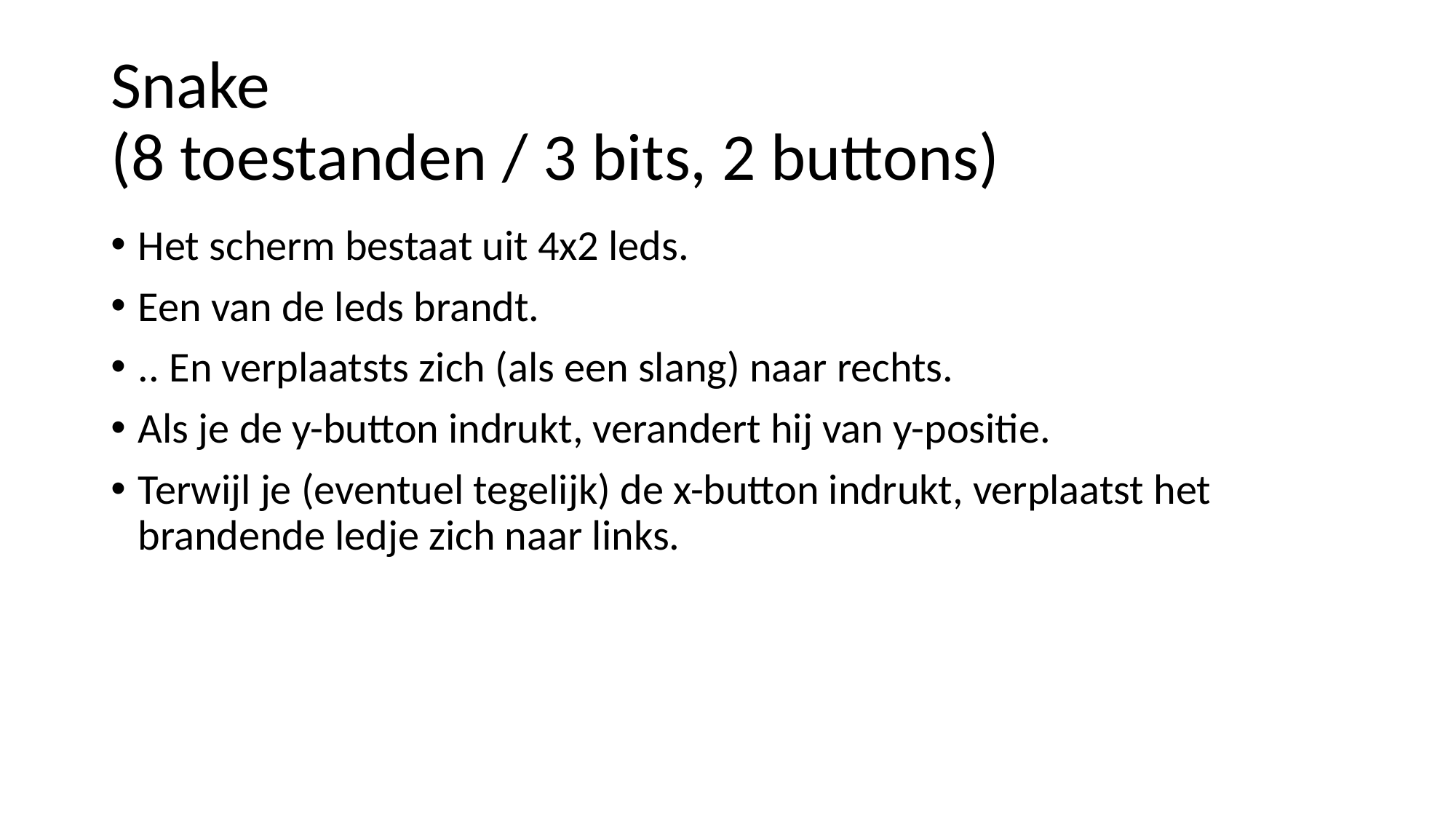

# Snake (8 toestanden / 3 bits, 2 buttons)
Het scherm bestaat uit 4x2 leds.
Een van de leds brandt.
.. En verplaatsts zich (als een slang) naar rechts.
Als je de y-button indrukt, verandert hij van y-positie.
Terwijl je (eventuel tegelijk) de x-button indrukt, verplaatst het brandende ledje zich naar links.